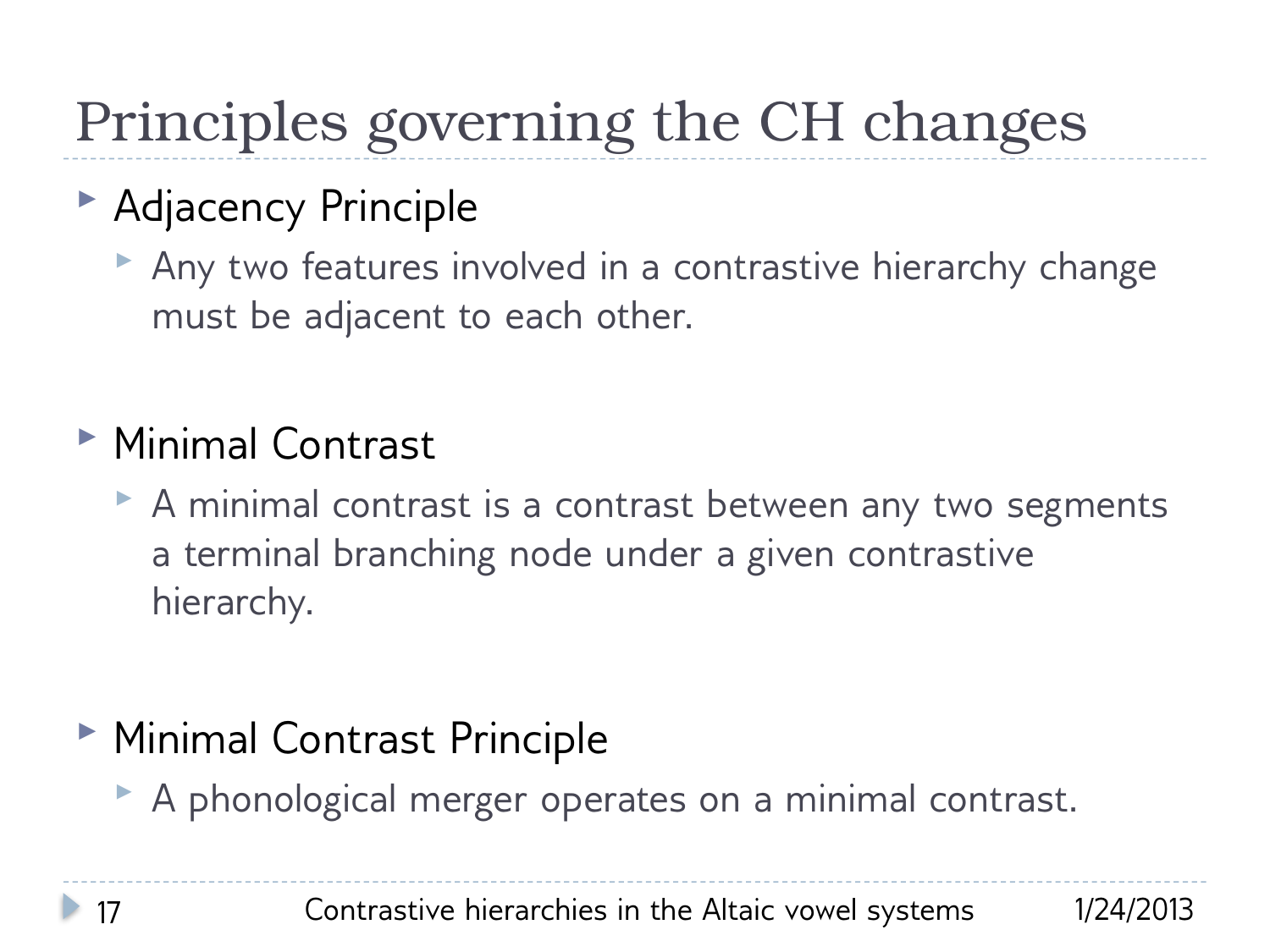

# Principles governing the CH changes
Adjacency Principle
Any two features involved in a contrastive hierarchy change must be adjacent to each other.

Minimal Contrast
A minimal contrast is a contrast between any two segments a terminal branching node under a given contrastive hierarchy.

Minimal Contrast Principle
A phonological merger operates on a minimal contrast.
Contrastive hierarchies in the Altaic vowel systems
1/24/2013
17